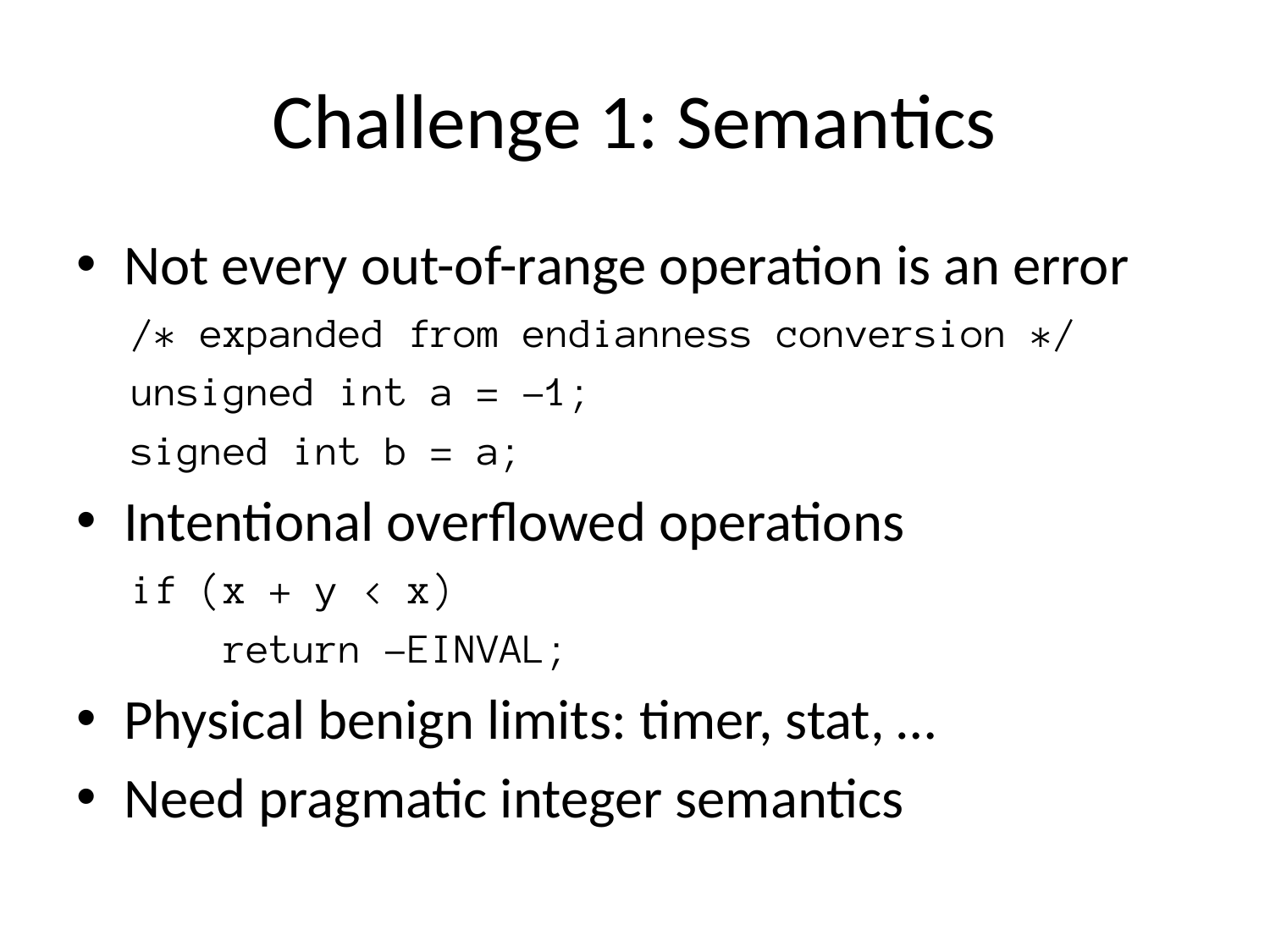

# Challenge 1: Semantics
Not every out-of-range operation is an error
/* expanded from endianness conversion */
unsigned int a = -1;
signed int b = a;
Intentional overflowed operations
if (x + y < x)
    return -EINVAL;
Physical benign limits: timer, stat, …
Need pragmatic integer semantics